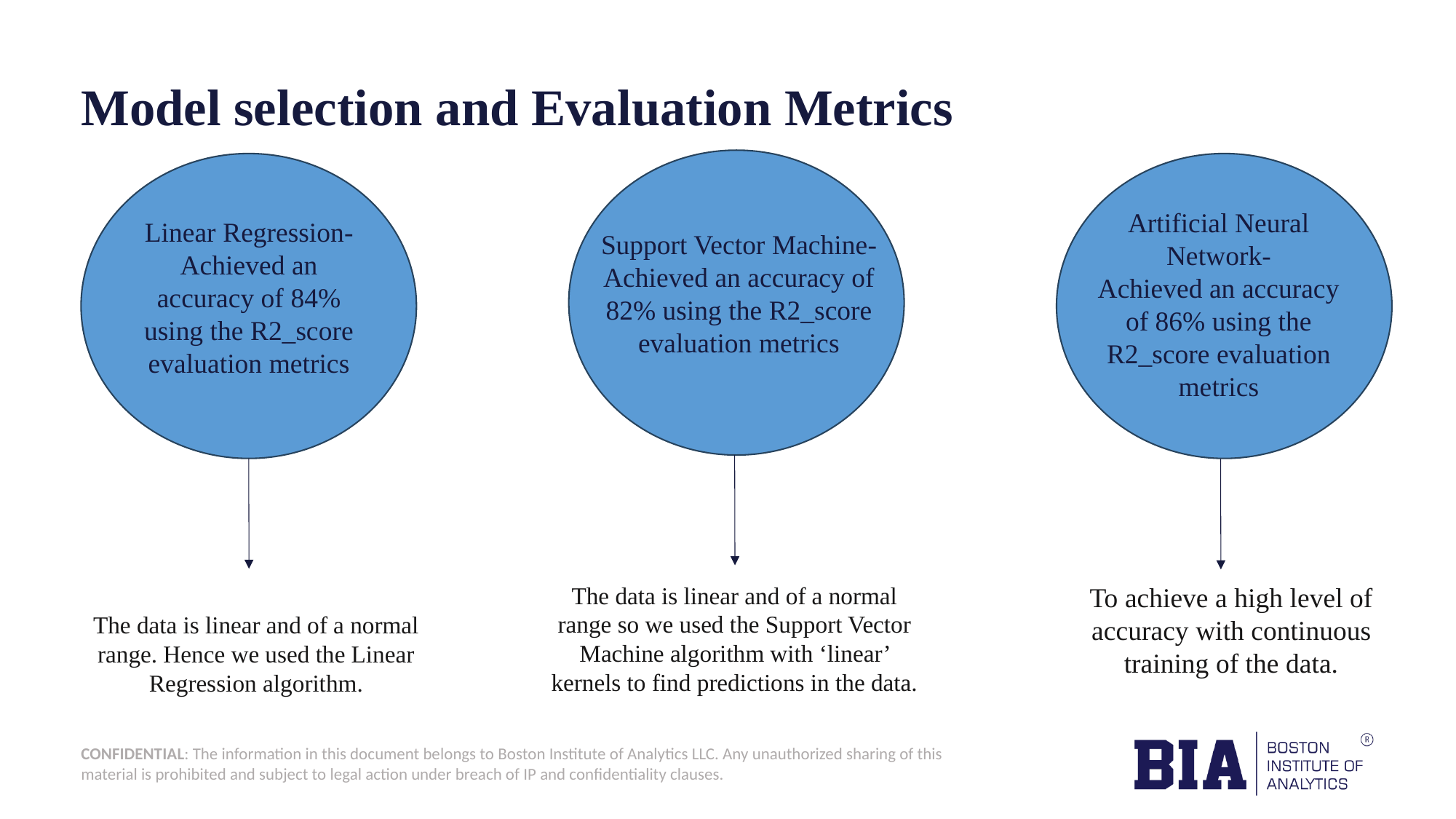

# Model selection and Evaluation Metrics

Artificial Neural Network-
Achieved an accuracy of 86% using the R2_score evaluation metrics

Linear Regression-
Achieved an accuracy of 84% using the R2_score evaluation metrics
Support Vector Machine-
Achieved an accuracy of 82% using the R2_score evaluation metrics

The data is linear and of a normal range so we used the Support Vector Machine algorithm with ‘linear’ kernels to find predictions in the data.

To achieve a high level of accuracy with continuous training of the data.

The data is linear and of a normal range. Hence we used the Linear Regression algorithm.